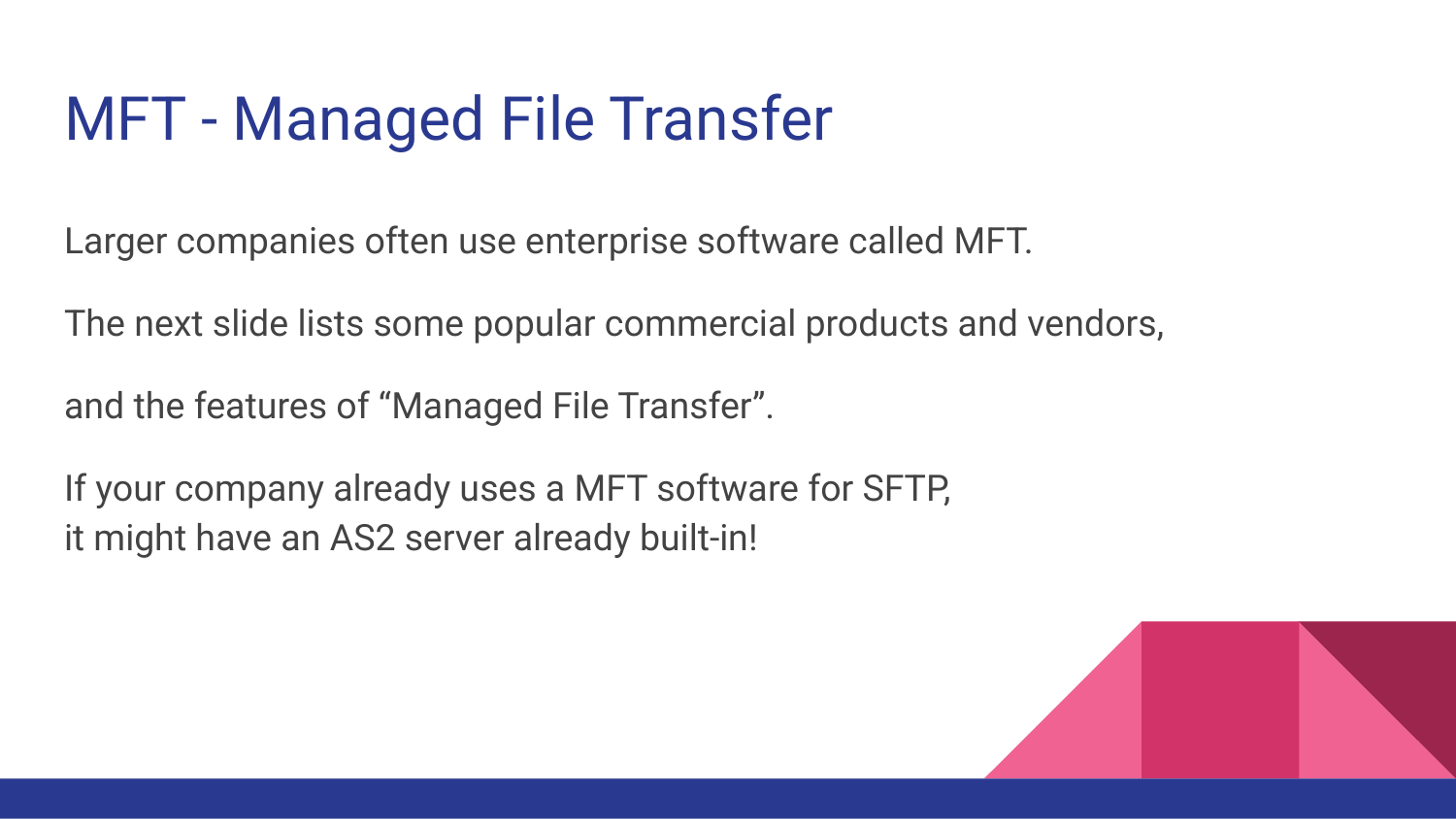

# MFT - Managed File Transfer
Larger companies often use enterprise software called MFT.
The next slide lists some popular commercial products and vendors,
and the features of “Managed File Transfer”.
If your company already uses a MFT software for SFTP,
it might have an AS2 server already built-in!